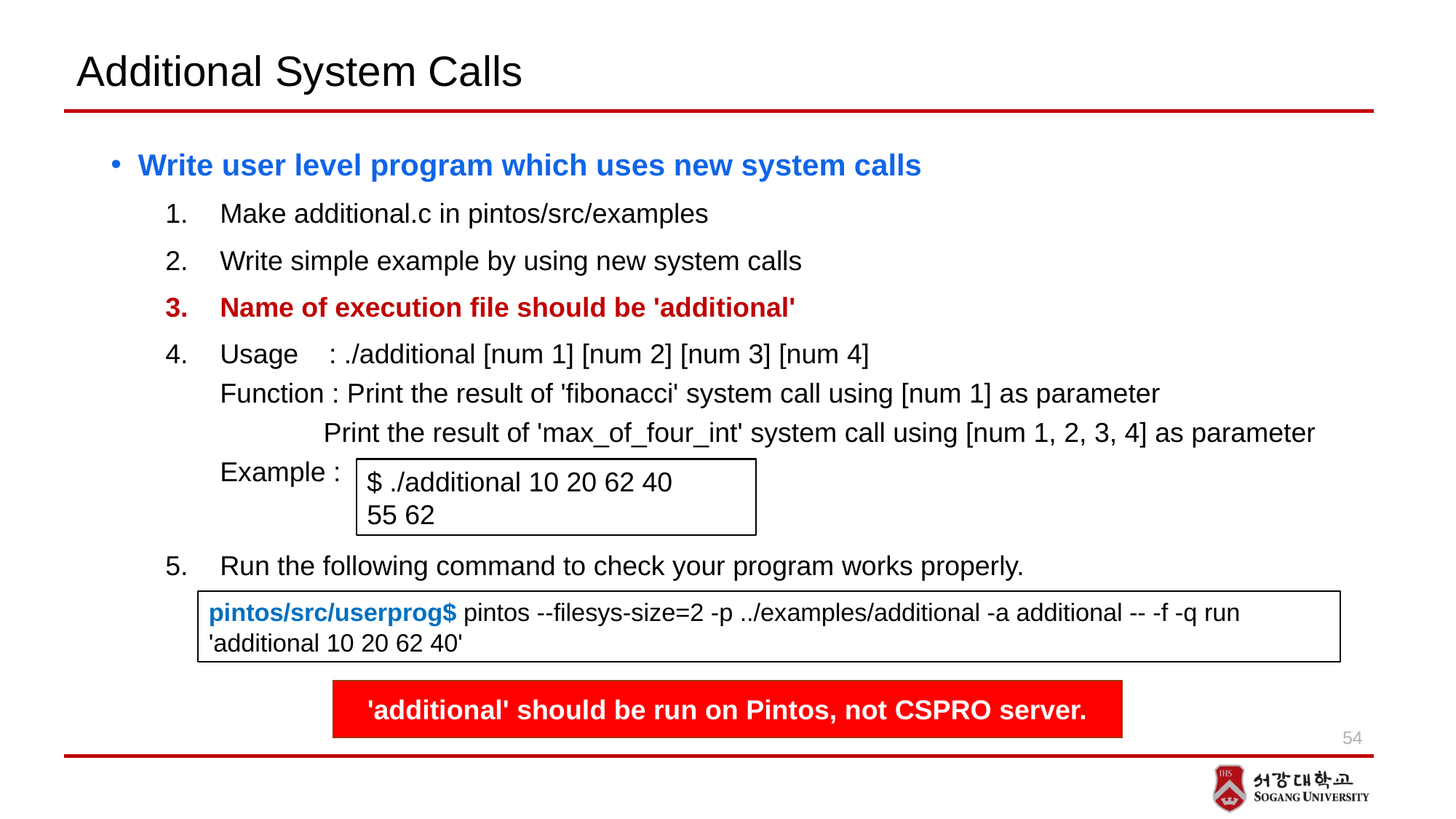

# Additional System Calls
Write user level program which uses new system calls
Make additional.c in pintos/src/examples
Write simple example by using new system calls
Name of execution file should be 'additional'
Usage    : ./additional [num 1] [num 2] [num 3] [num 4]
Function : Print the result of 'fibonacci' system call using [num 1] as parameter
              Print the result of 'max_of_four_int' system call using [num 1, 2, 3, 4] as parameter
Example :

Run the following command to check your program works properly.

$ ./additional 10 20 62 40
55 62
pintos/src/userprog$ pintos --filesys-size=2 -p ../examples/additional -a additional -- -f -q run 'additional 10 20 62 40'
'additional' should be run on Pintos, not CSPRO server.
54